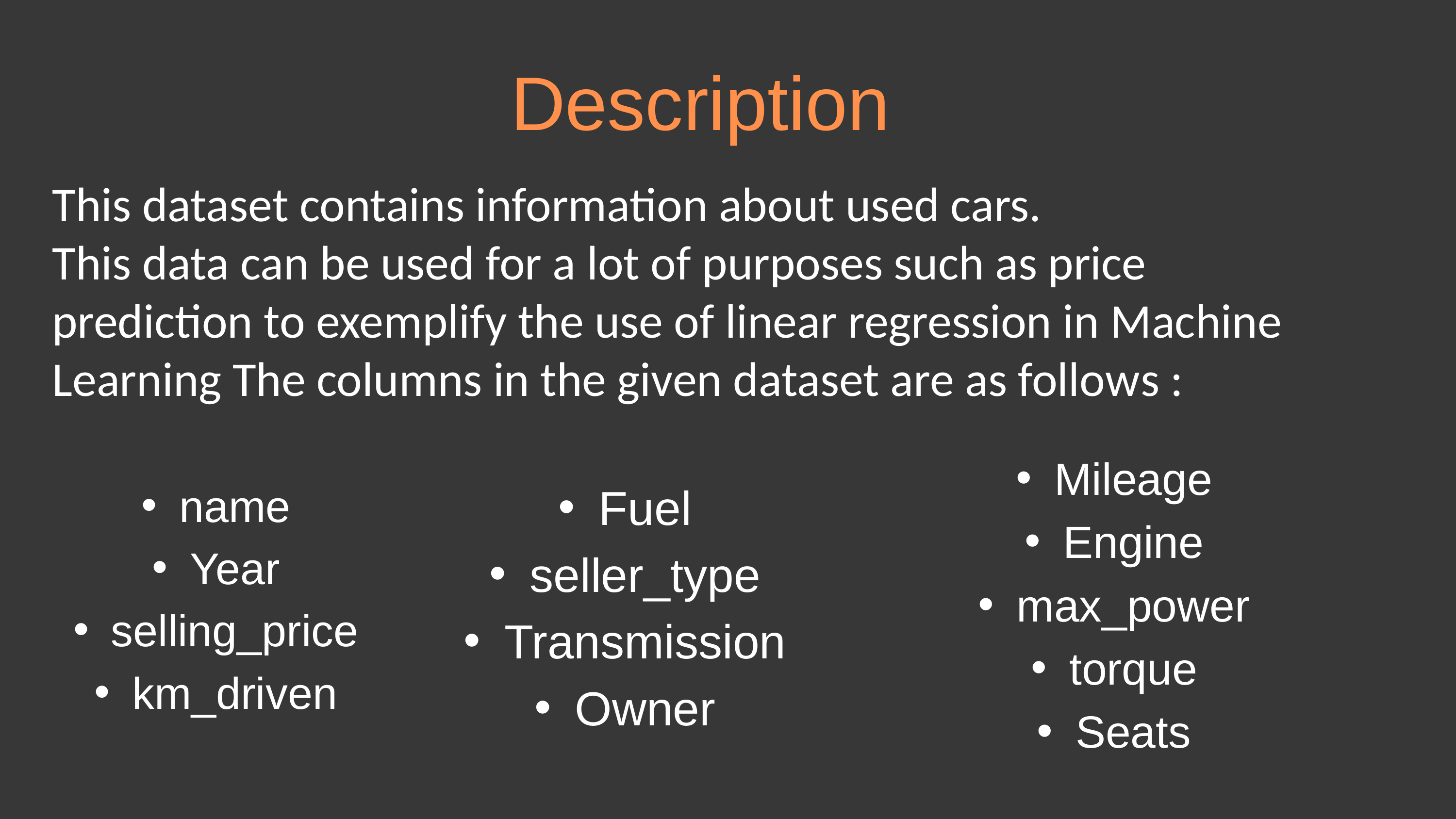

Description
This dataset contains information about used cars.
This data can be used for a lot of purposes such as price prediction to exemplify the use of linear regression in Machine Learning The columns in the given dataset are as follows :
Mileage
Engine
max_power
torque
Seats

Fuel
seller_type
Transmission
Owner

name
Year
selling_price
km_driven